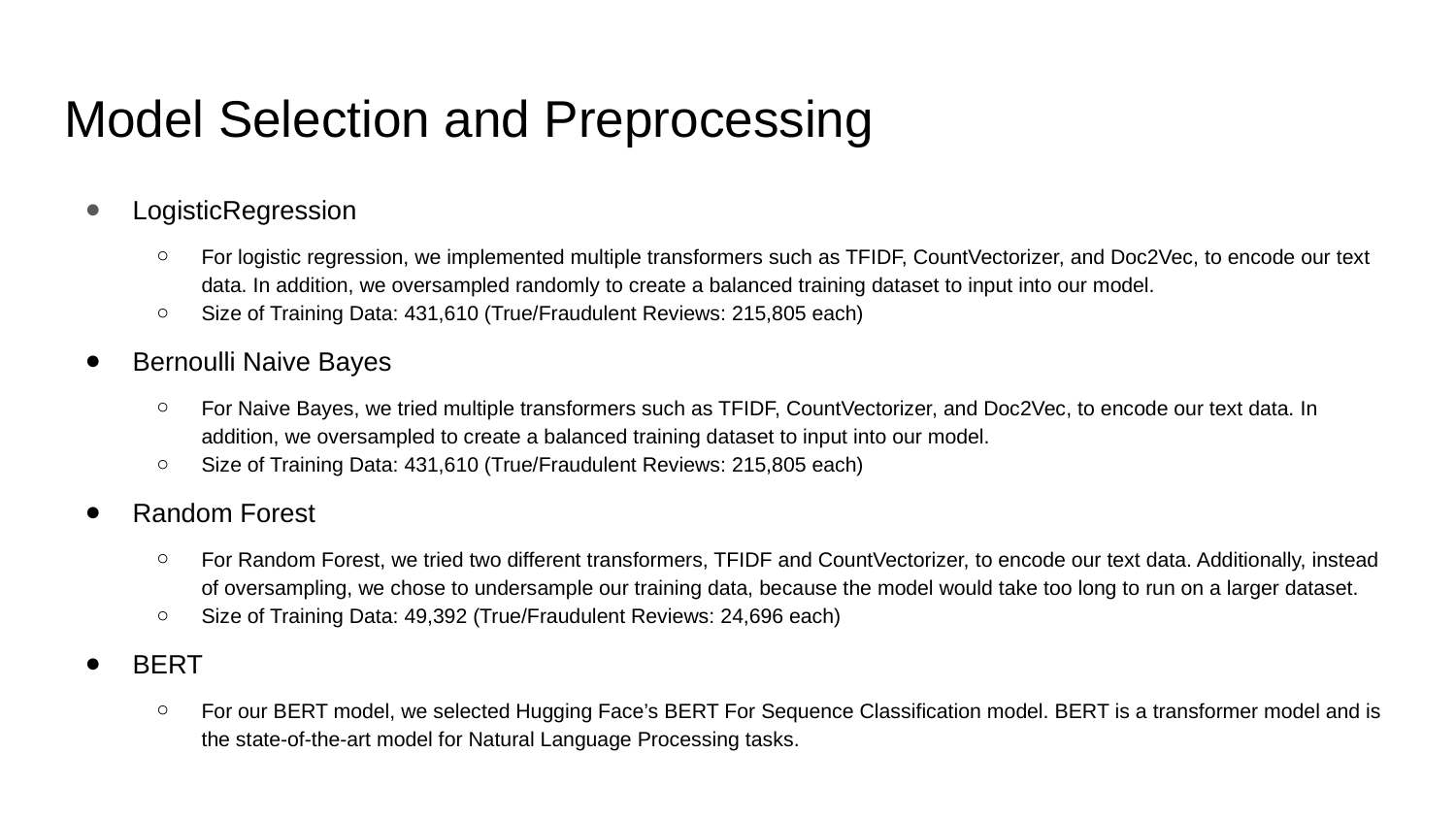

# Model Selection and Preprocessing
LogisticRegression
For logistic regression, we implemented multiple transformers such as TFIDF, CountVectorizer, and Doc2Vec, to encode our text data. In addition, we oversampled randomly to create a balanced training dataset to input into our model.
Size of Training Data: 431,610 (True/Fraudulent Reviews: 215,805 each)
Bernoulli Naive Bayes
For Naive Bayes, we tried multiple transformers such as TFIDF, CountVectorizer, and Doc2Vec, to encode our text data. In addition, we oversampled to create a balanced training dataset to input into our model.
Size of Training Data: 431,610 (True/Fraudulent Reviews: 215,805 each)
Random Forest
For Random Forest, we tried two different transformers, TFIDF and CountVectorizer, to encode our text data. Additionally, instead of oversampling, we chose to undersample our training data, because the model would take too long to run on a larger dataset.
Size of Training Data: 49,392 (True/Fraudulent Reviews: 24,696 each)
BERT
For our BERT model, we selected Hugging Face’s BERT For Sequence Classification model. BERT is a transformer model and is the state-of-the-art model for Natural Language Processing tasks.